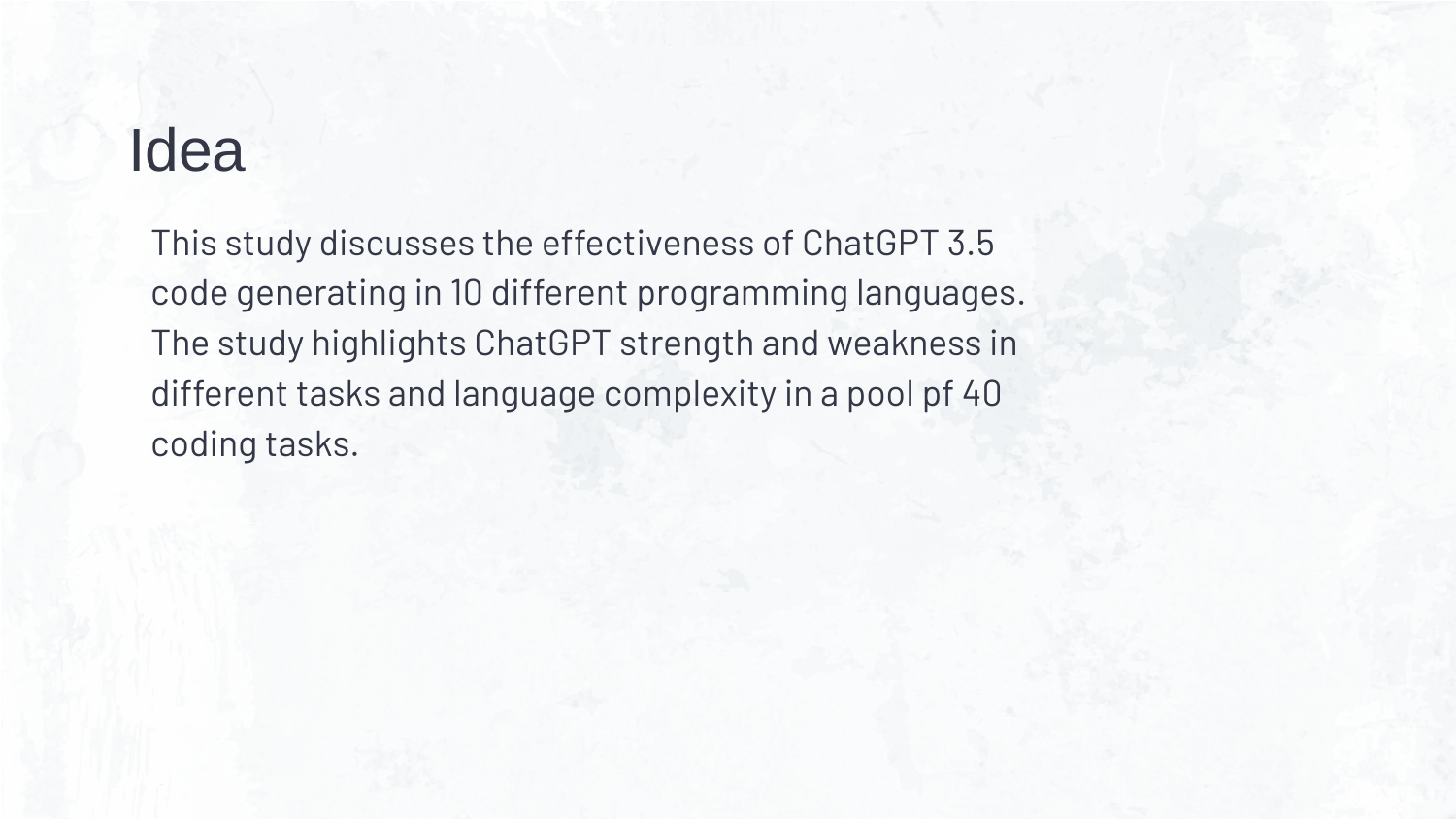

# Idea
This study discusses the effectiveness of ChatGPT 3.5 code generating in 10 different programming languages. The study highlights ChatGPT strength and weakness in different tasks and language complexity in a pool pf 40 coding tasks.